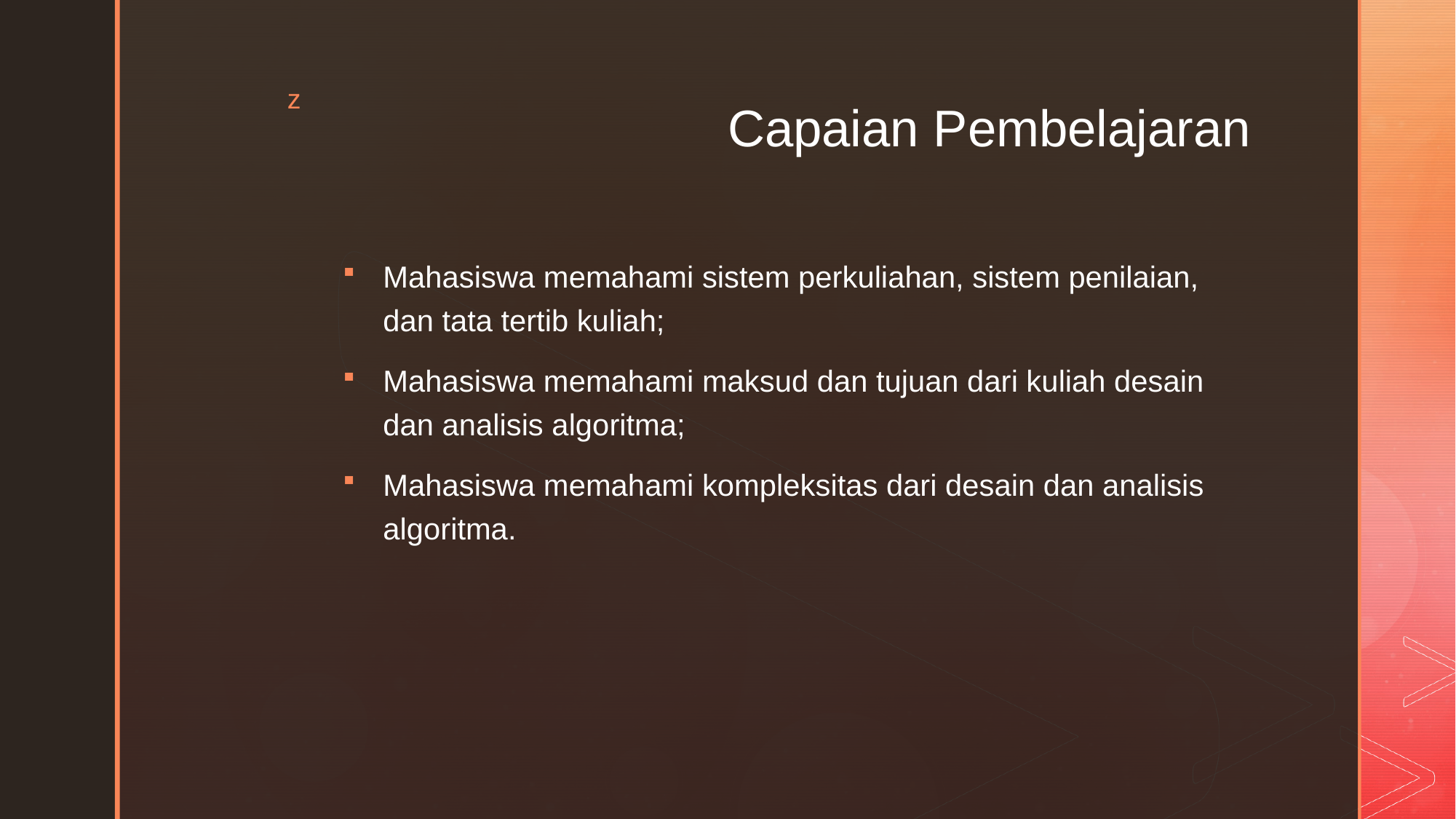

# Capaian Pembelajaran
Mahasiswa memahami sistem perkuliahan, sistem penilaian, dan tata tertib kuliah;
Mahasiswa memahami maksud dan tujuan dari kuliah desain dan analisis algoritma;
Mahasiswa memahami kompleksitas dari desain dan analisis algoritma.